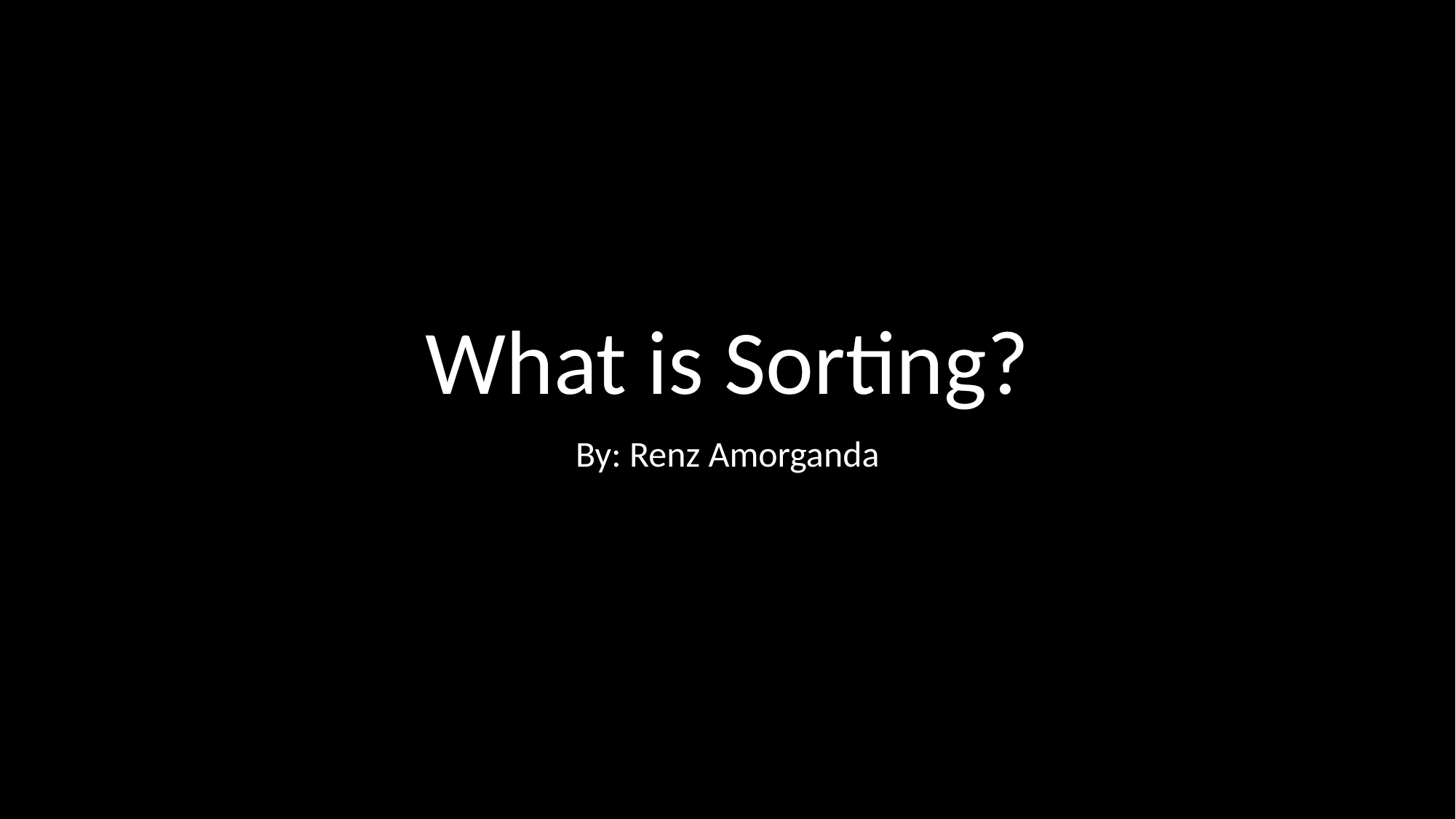

# What is Sorting?
By: Renz Amorganda